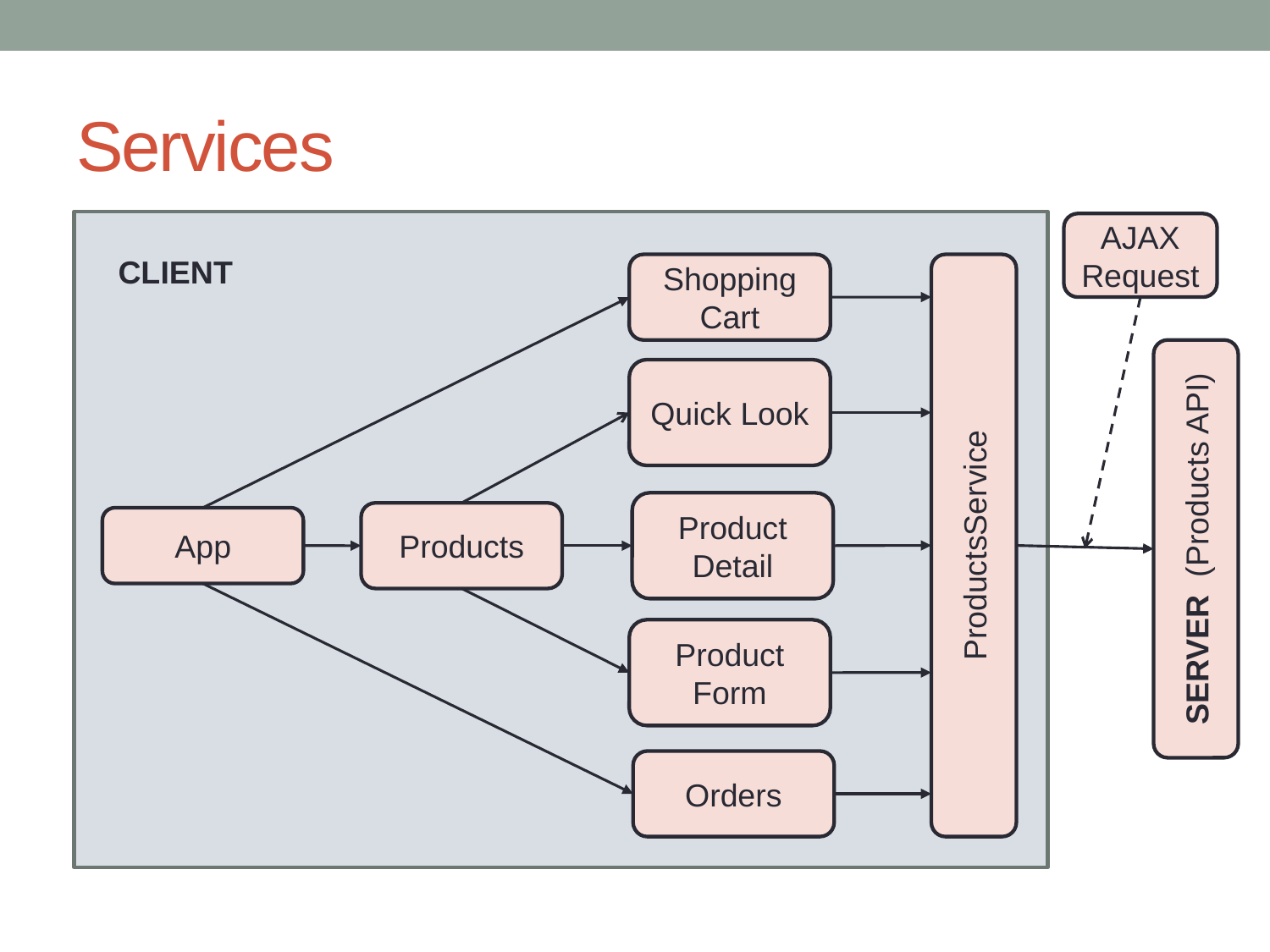

# Services

AJAX Request
CLIENT
ProductsService
Shopping Cart
SERVER  (Products API)
Quick Look
Product Detail
Products
App
Product Form
Orders